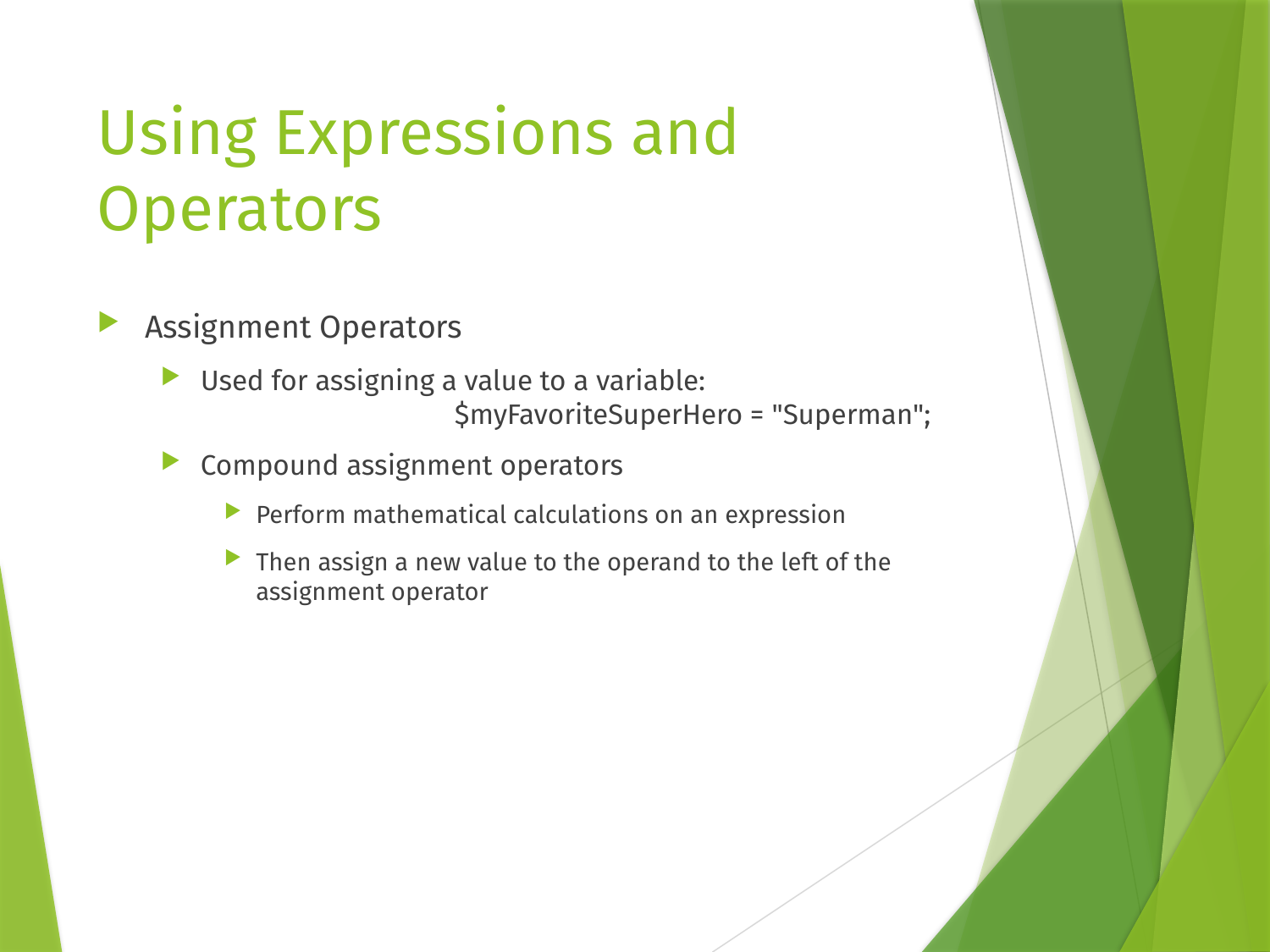

# Using Expressions and Operators
Assignment Operators
Used for assigning a value to a variable:
		$myFavoriteSuperHero = "Superman";
Compound assignment operators
Perform mathematical calculations on an expression
Then assign a new value to the operand to the left of the assignment operator